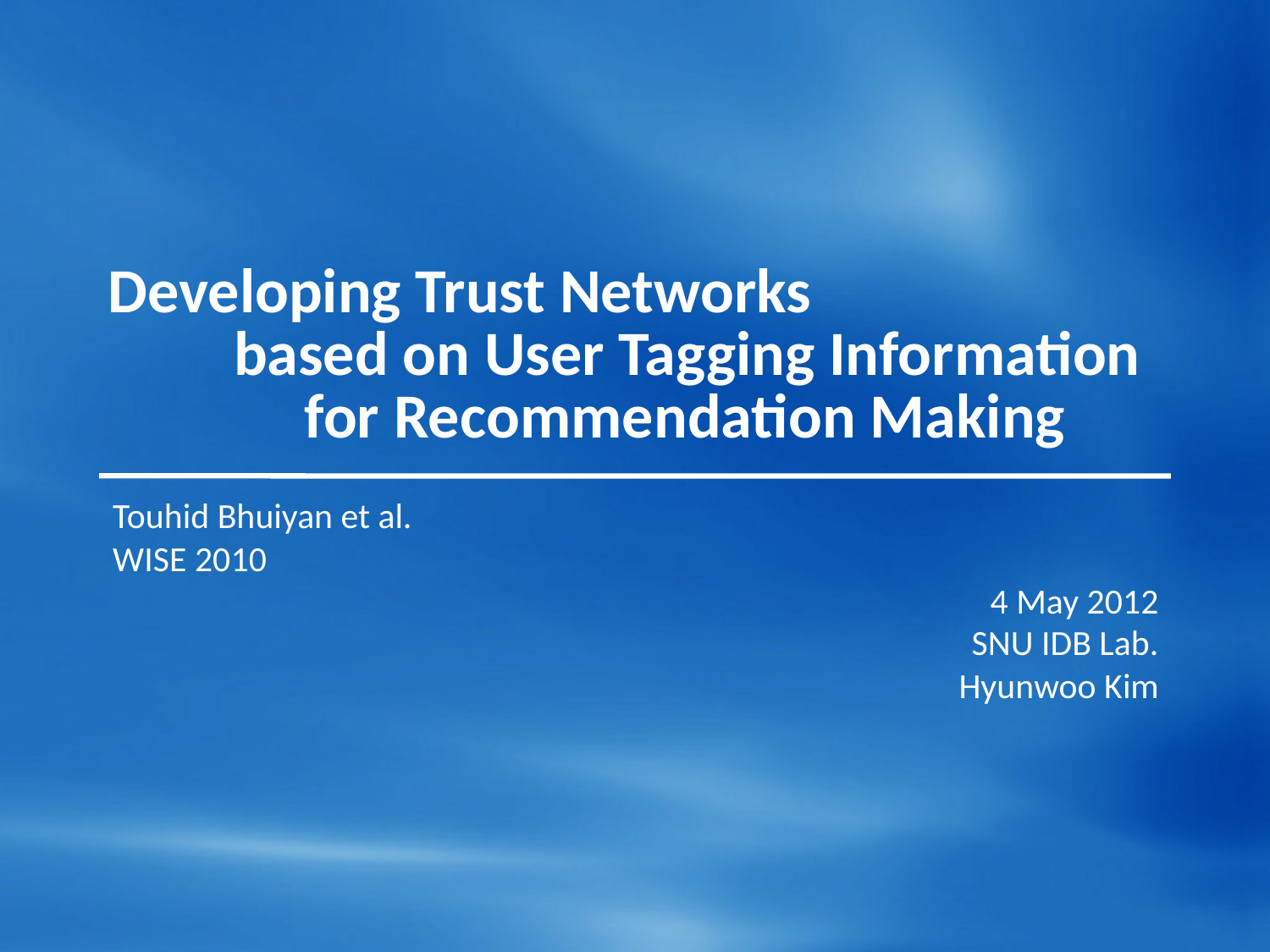

# Developing Trust Networks based on User Tagging Information for Recommendation Making
Touhid Bhuiyan et al.
WISE 2010
4 May 2012
SNU IDB Lab.
Hyunwoo Kim